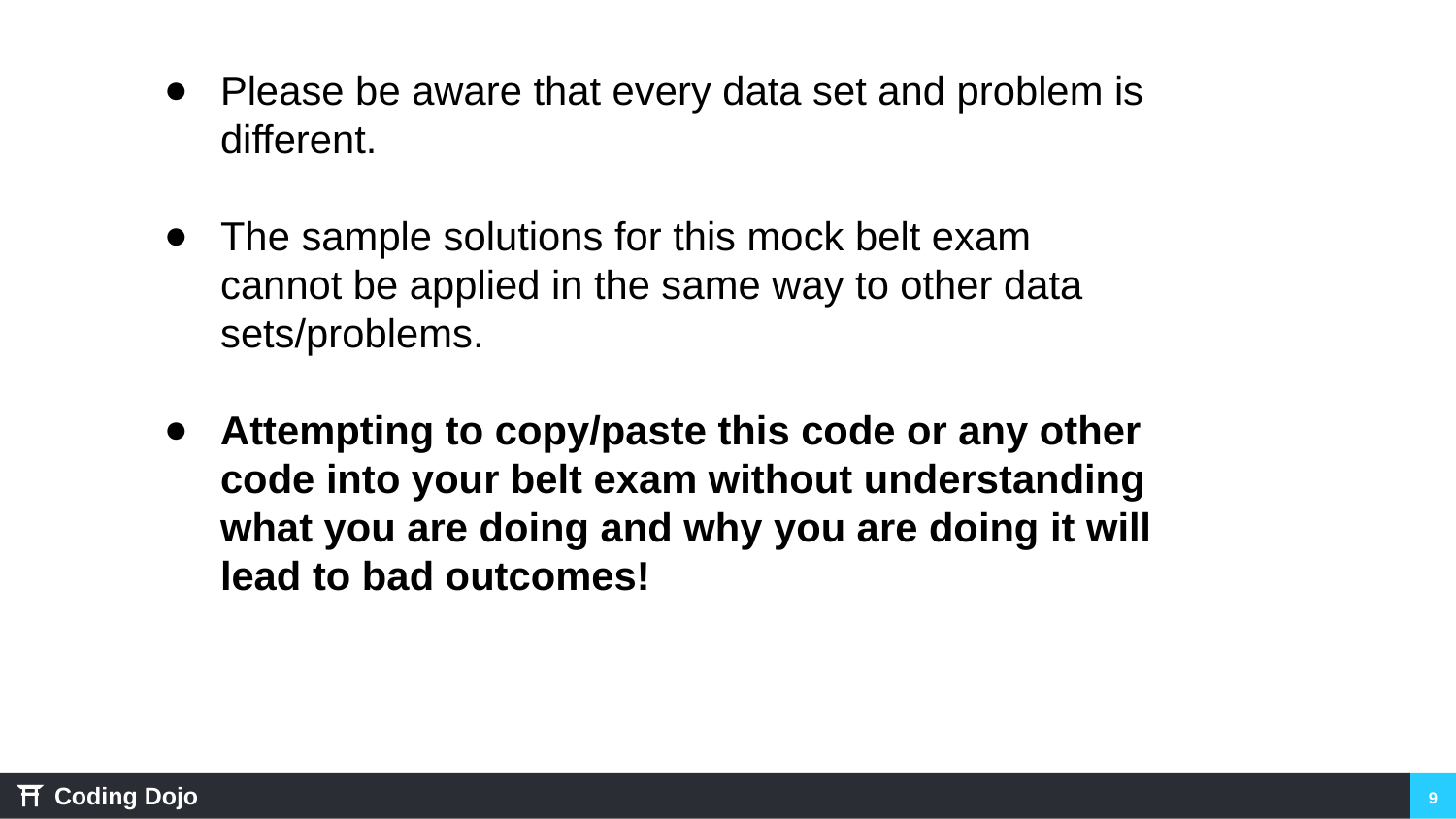

Please be aware that every data set and problem is different.

The sample solutions for this mock belt exam cannot be applied in the same way to other data sets/problems.

Attempting to copy/paste this code or any other code into your belt exam without understanding what you are doing and why you are doing it will lead to bad outcomes!